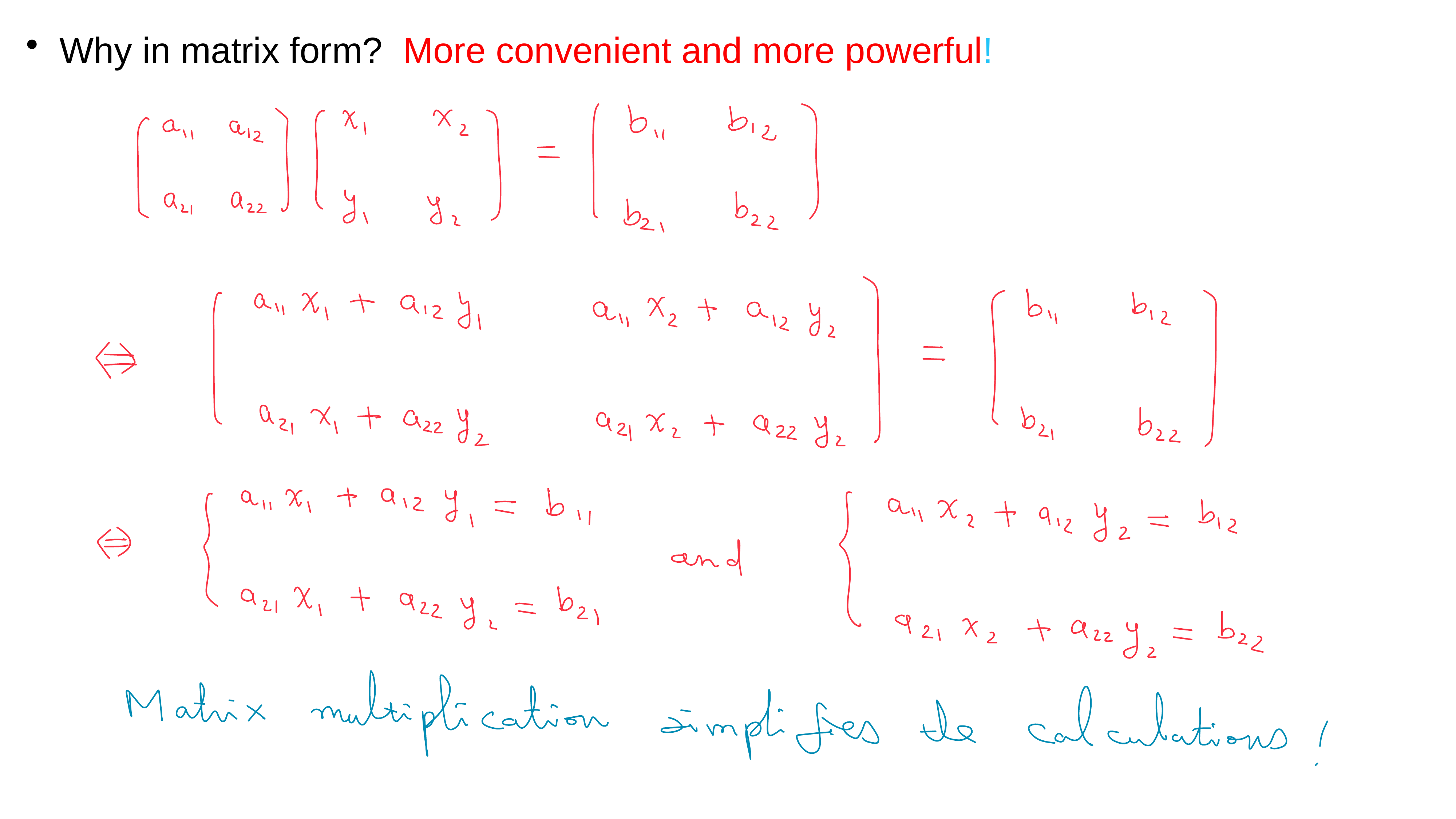

Why in matrix form?  More convenient and more powerful!